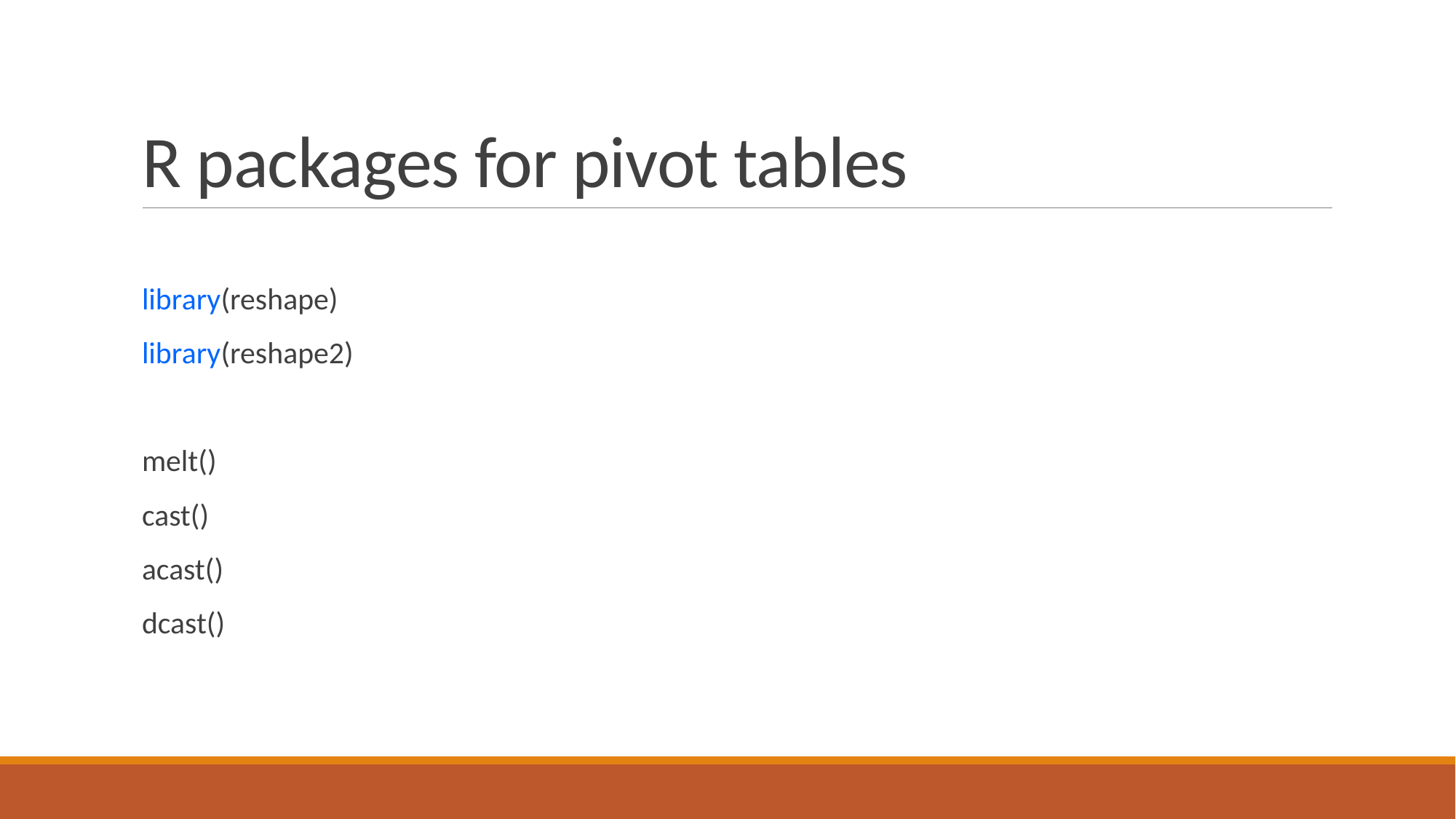

# R packages for pivot tables

library(reshape)
library(reshape2)

melt()
cast()
acast()
dcast()